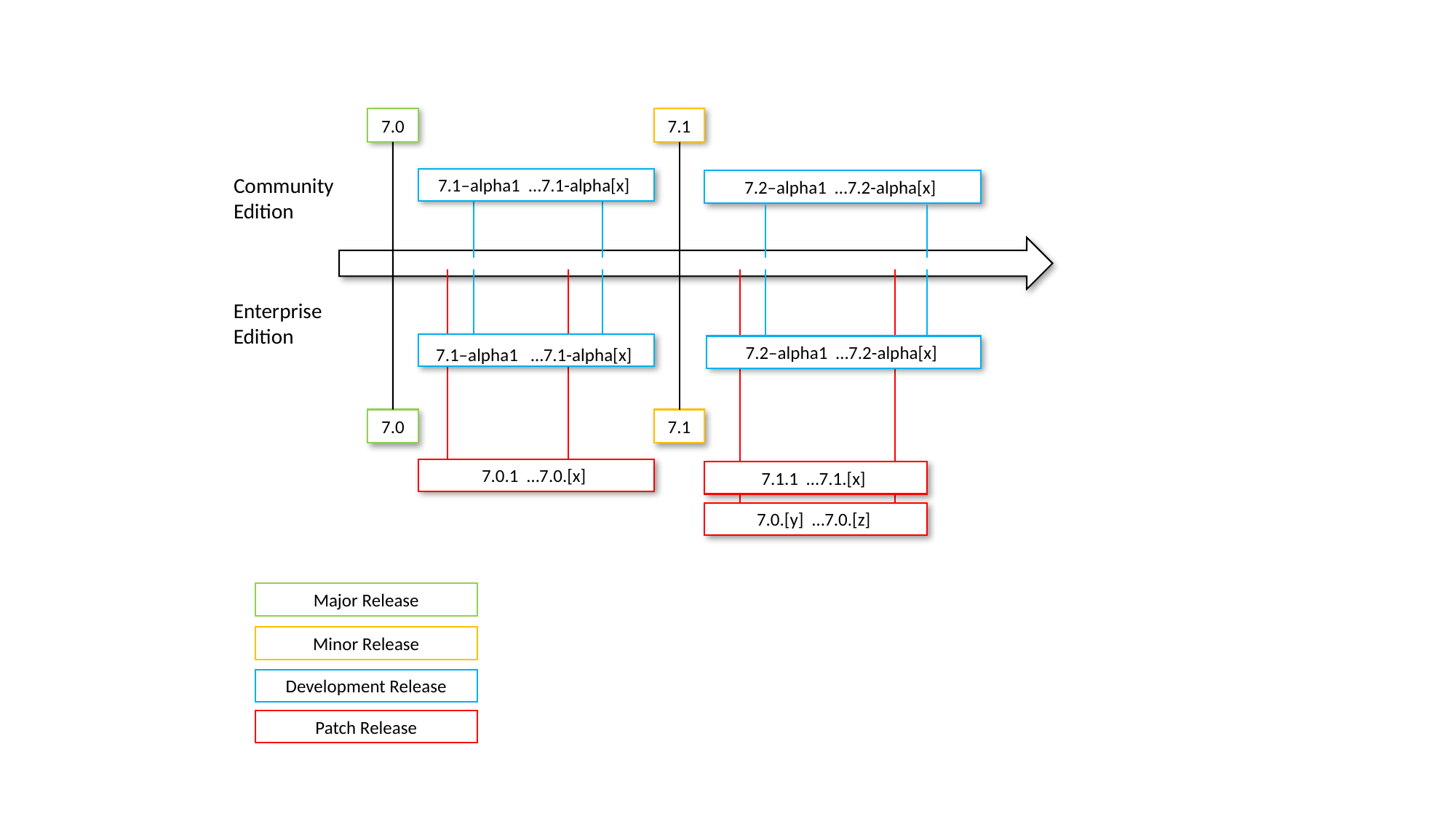

7.0
7.1
Community
Edition
7.1–alpha1  …7.1-alpha[x]
7.2–alpha1  …7.2-alpha[x]

Enterprise
Edition
7.1–alpha1  …7.1-alpha[x]
7.2–alpha1  …7.2-alpha[x]
7.0
7.1
7.0.1  …7.0.[x]
7.1.1  …7.1.[x]
7.0.[y]  …7.0.[z]
Major Release
Minor Release
Development Release
Patch Release